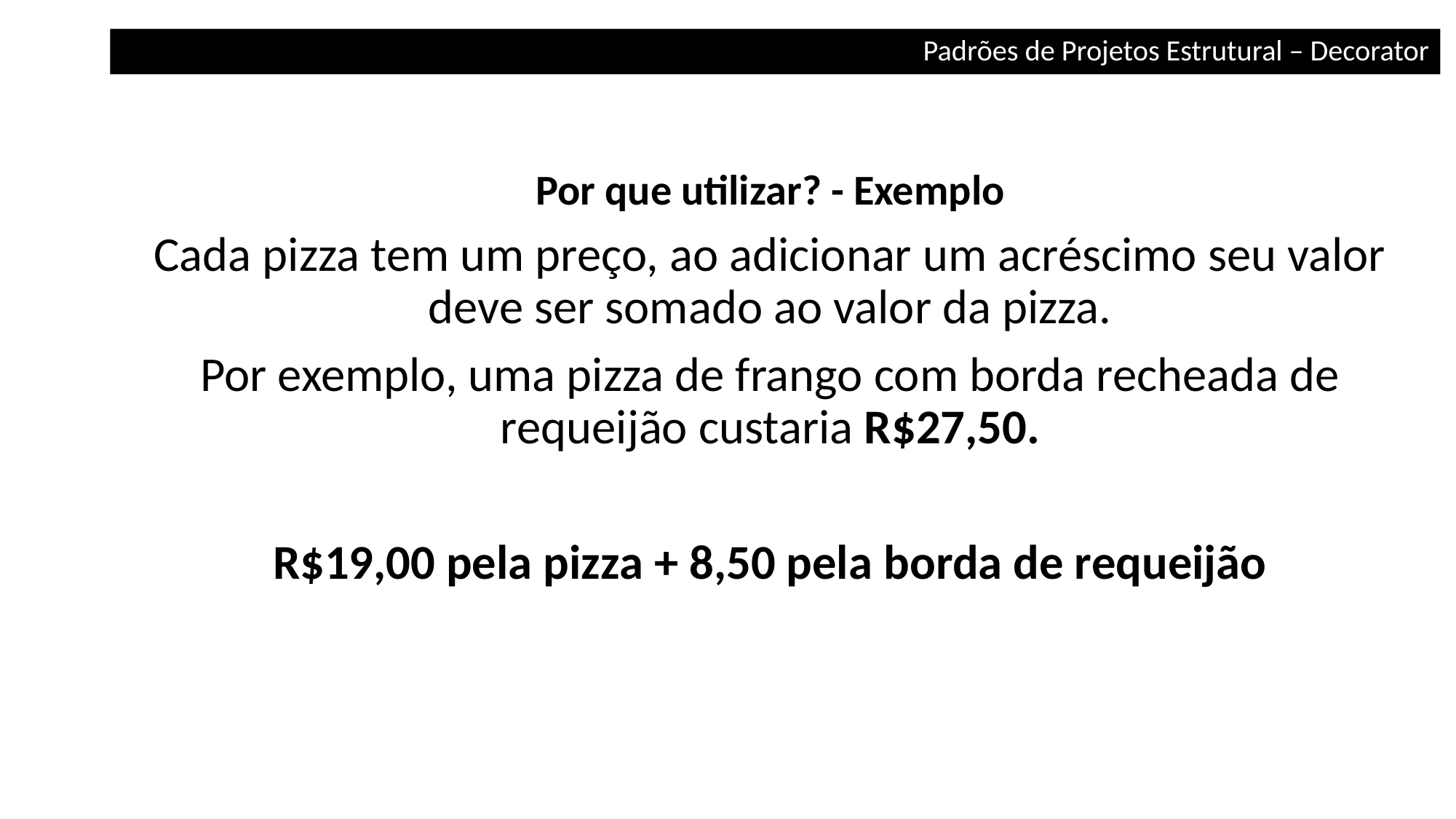

Padrões de Projetos Estrutural – Decorator

Por que utilizar? - Exemplo
Cada pizza tem um preço, ao adicionar um acréscimo seu valor deve ser somado ao valor da pizza.
Por exemplo, uma pizza de frango com borda recheada de requeijão custaria R$27,50.

R$19,00 pela pizza + 8,50 pela borda de requeijão